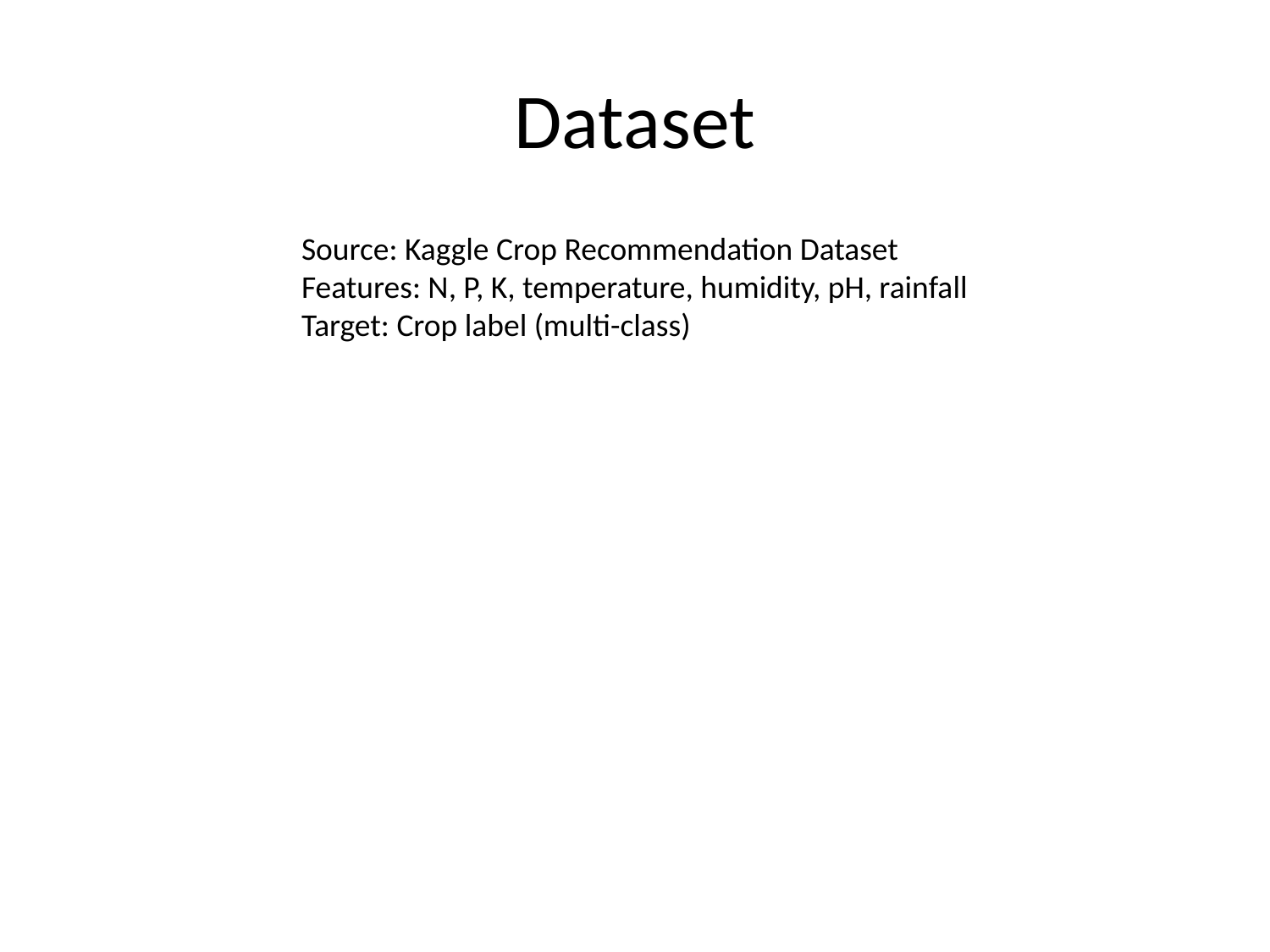

# Dataset
Source: Kaggle Crop Recommendation Dataset
Features: N, P, K, temperature, humidity, pH, rainfall
Target: Crop label (multi-class)